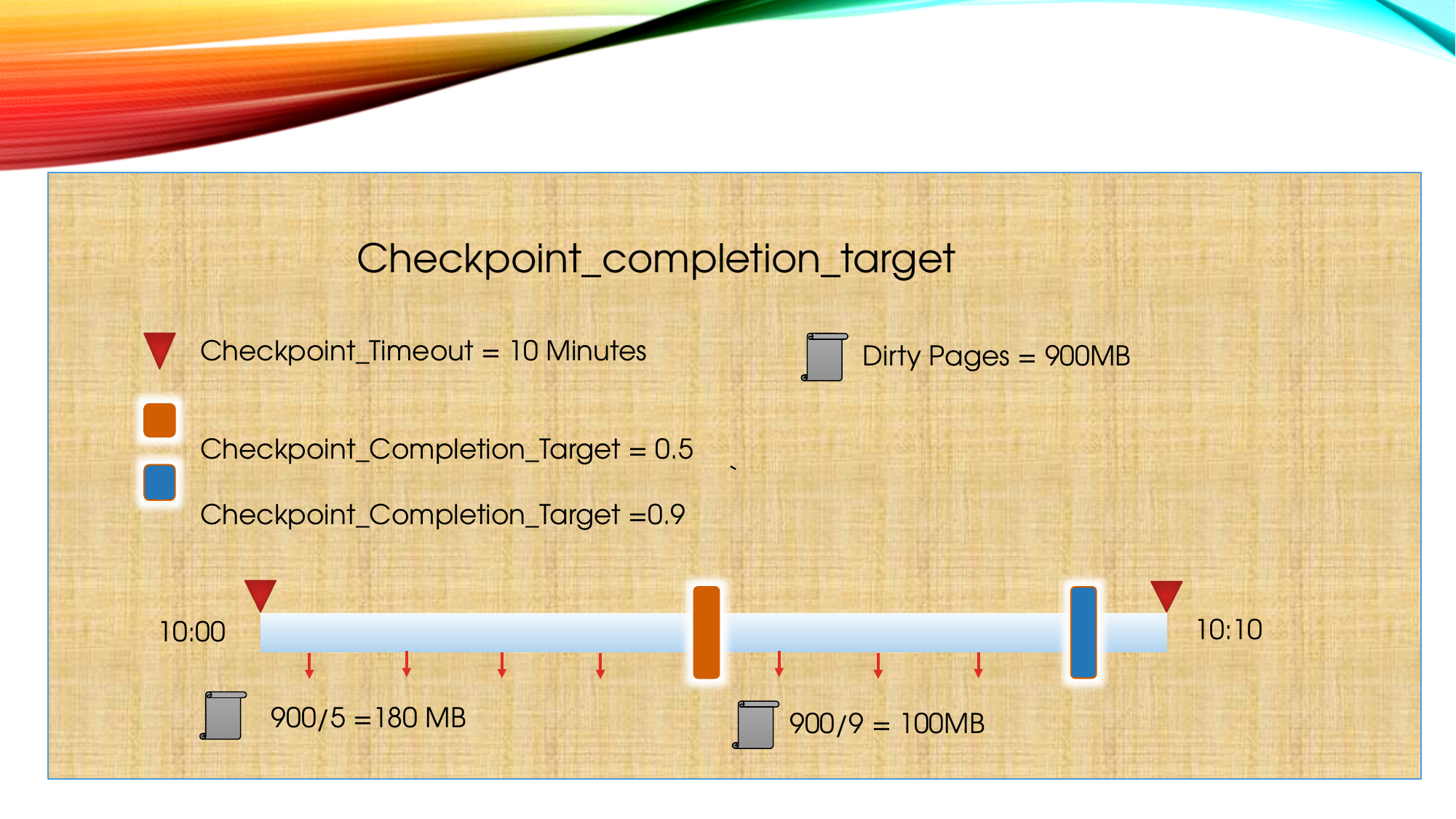

`
Checkpoint_completion_target
Checkpoint_Timeout = 10 Minutes

Checkpoint_Completion_Target = 0.5

Checkpoint_Completion_Target =0.9

Dirty Pages = 900MB

10:10
10:00

900/5 =180 MB

900/9 = 100MB